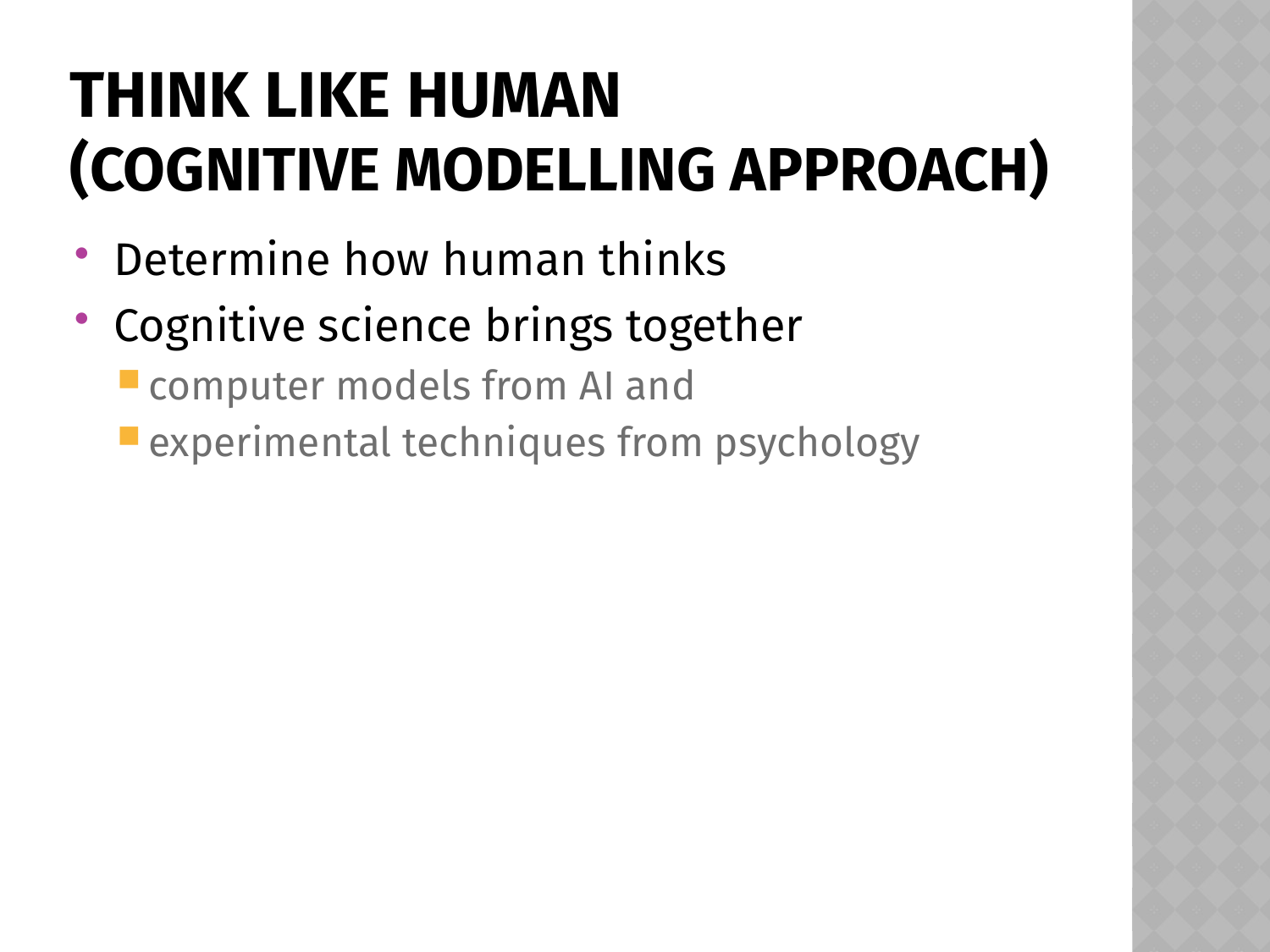

# Think like human (cognitive modelling approach)
Determine how human thinks
Cognitive science brings together
computer models from AI and
experimental techniques from psychology